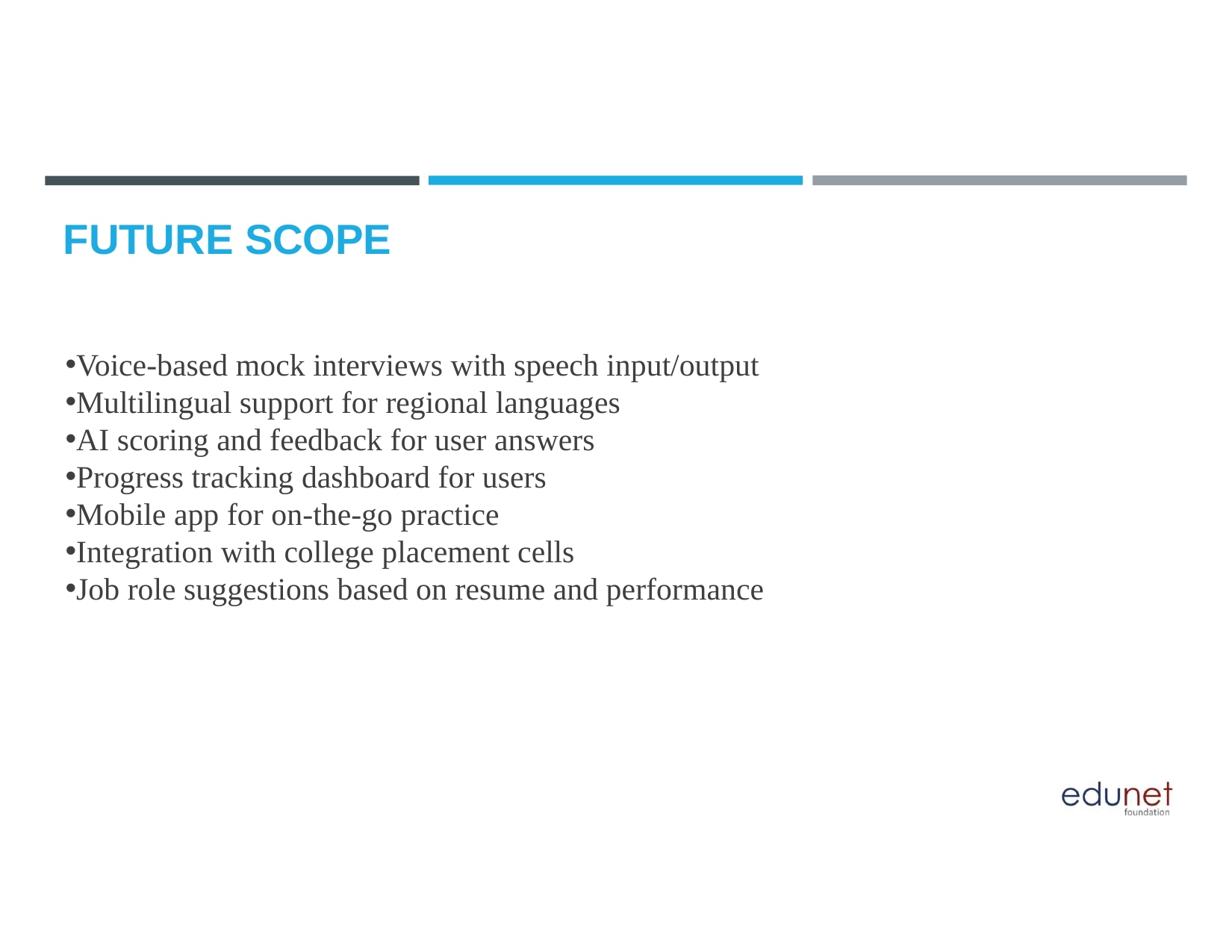

# FUTURE SCOPE
Voice-based mock interviews with speech input/output
Multilingual support for regional languages
AI scoring and feedback for user answers
Progress tracking dashboard for users
Mobile app for on-the-go practice
Integration with college placement cells
Job role suggestions based on resume and performance